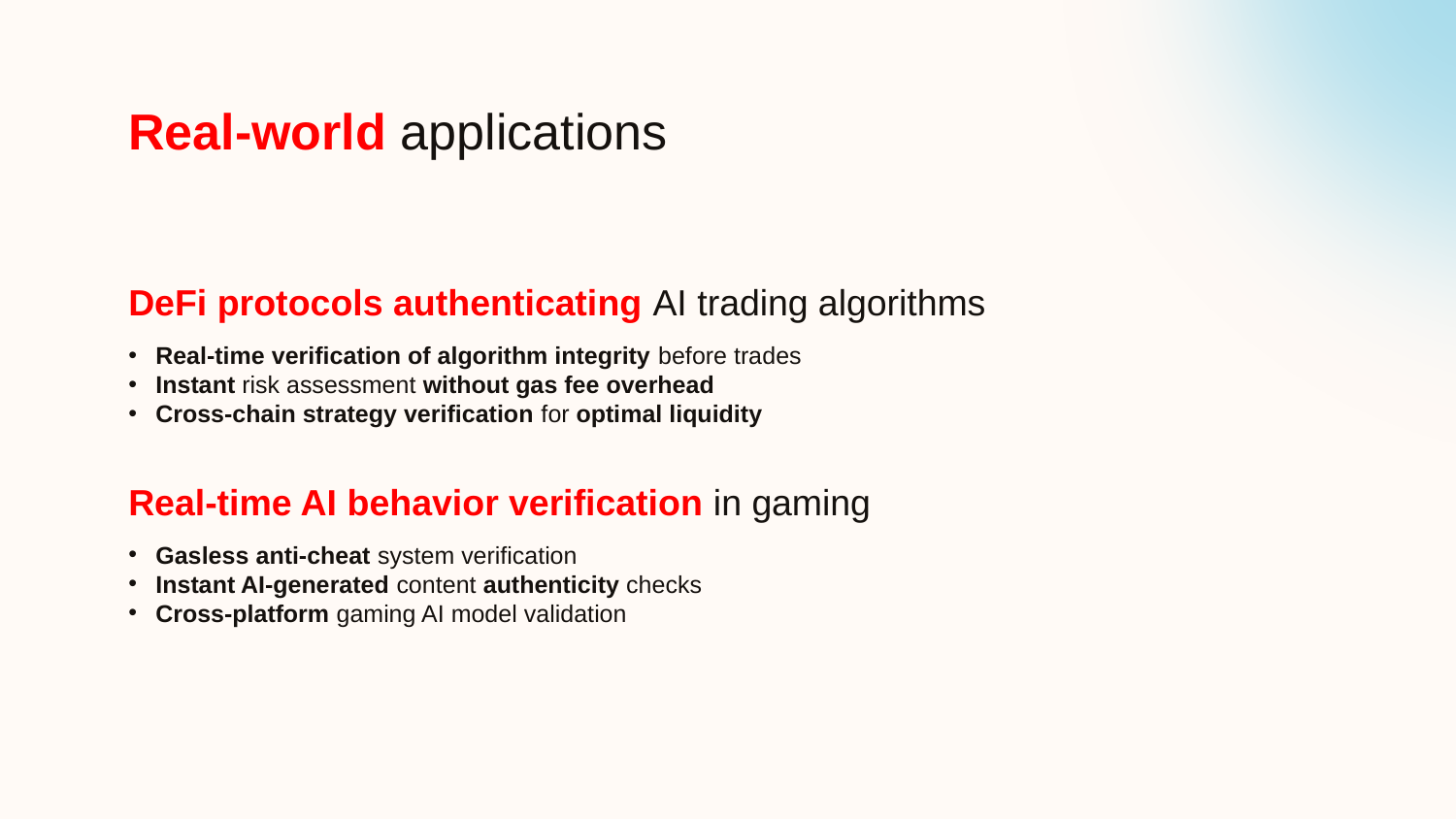

# Real-world applications
DeFi protocols authenticating AI trading algorithms
Real-time verification of algorithm integrity before trades
Instant risk assessment without gas fee overhead
Cross-chain strategy verification for optimal liquidity
Real-time AI behavior verification in gaming
Gasless anti-cheat system verification
Instant AI-generated content authenticity checks
Cross-platform gaming AI model validation